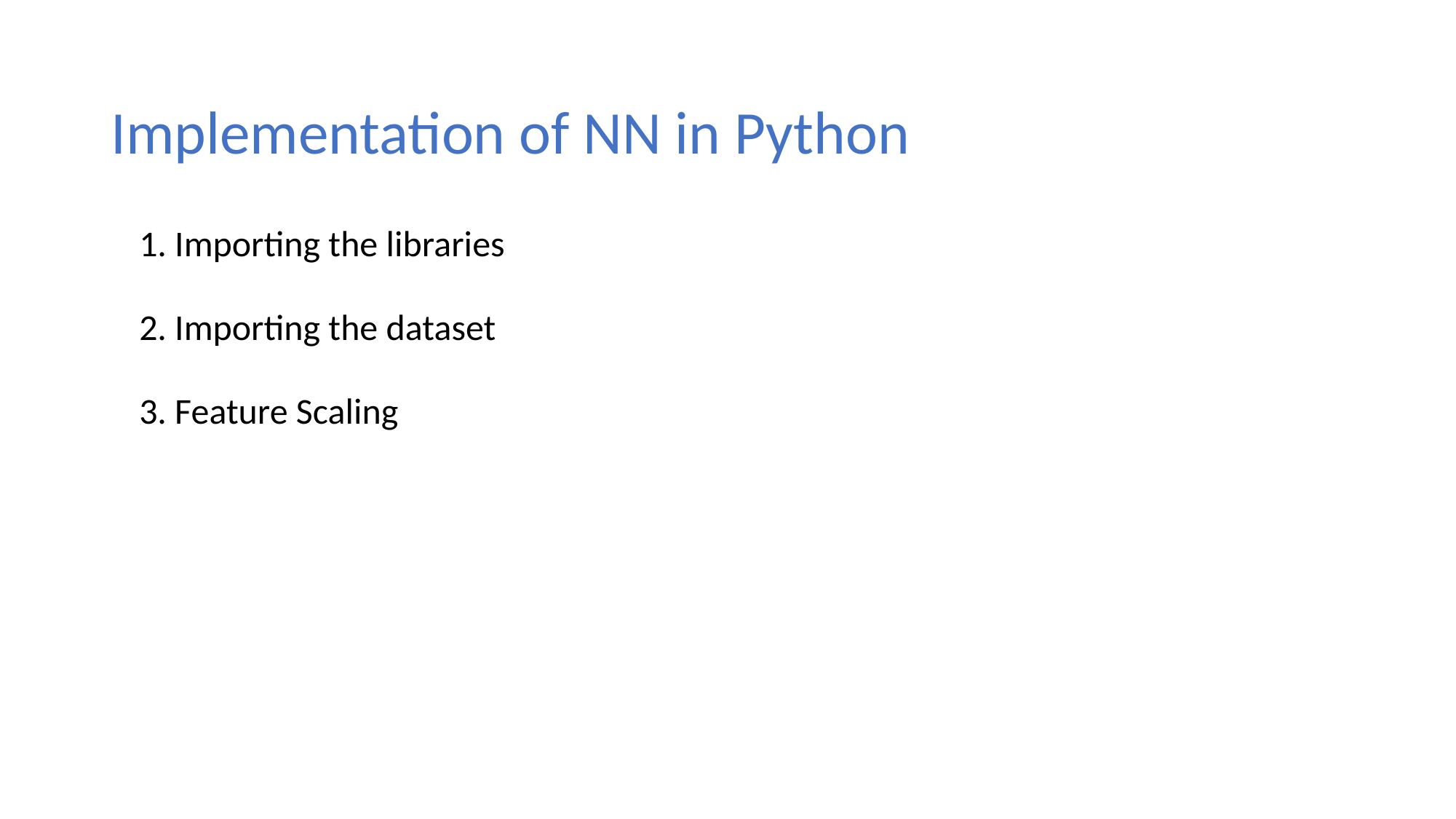

# Implementation of NN in Python
1. Importing the libraries

2. Importing the dataset
3. Feature Scaling